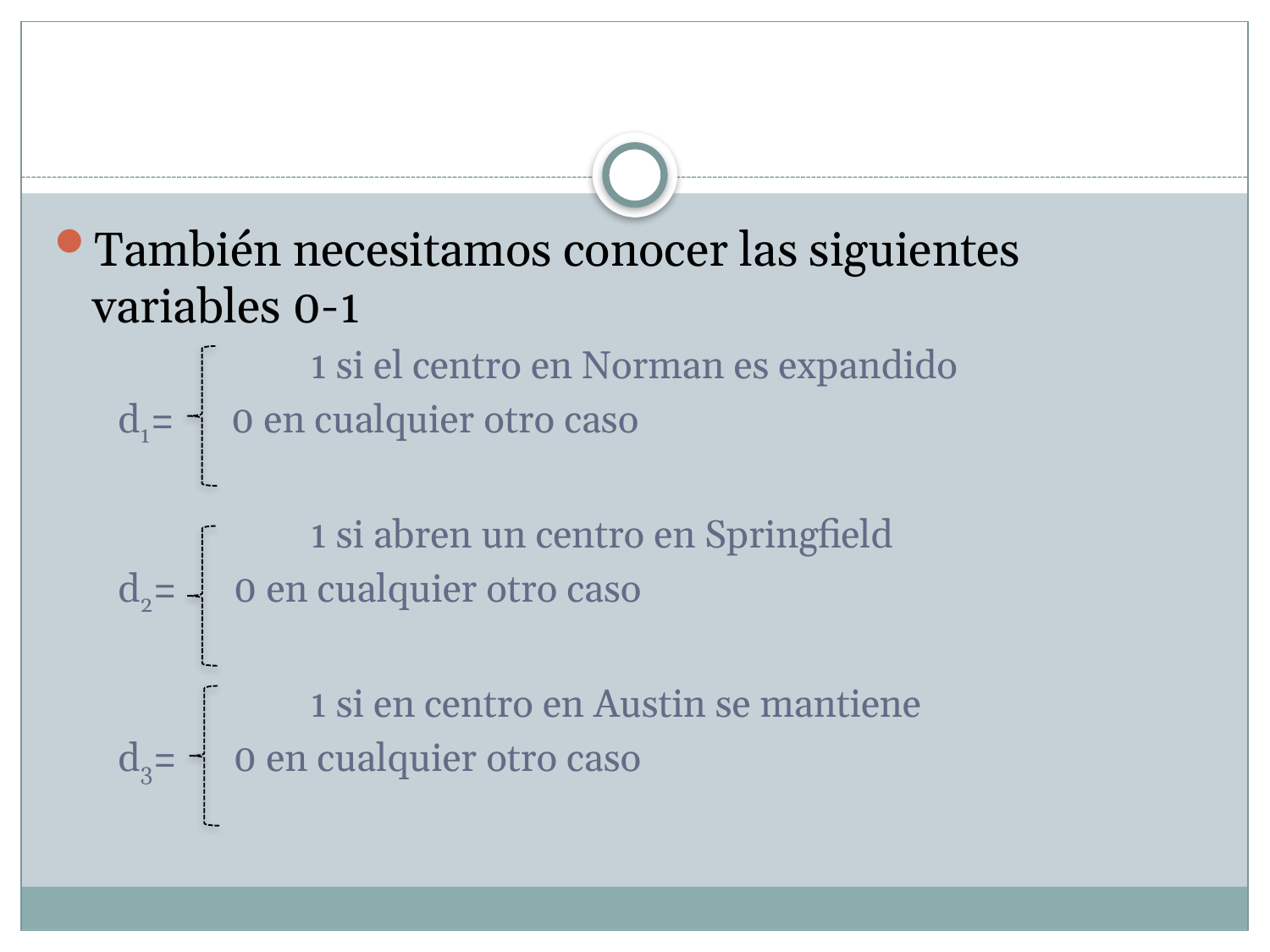

También necesitamos conocer las siguientes variables 0-1
	       1 si el centro en Norman es expandido
d1=      0 en cualquier otro caso

	       1 si abren un centro en Springfield
d2=      0 en cualquier otro caso

	       1 si en centro en Austin se mantiene
d3=      0 en cualquier otro caso